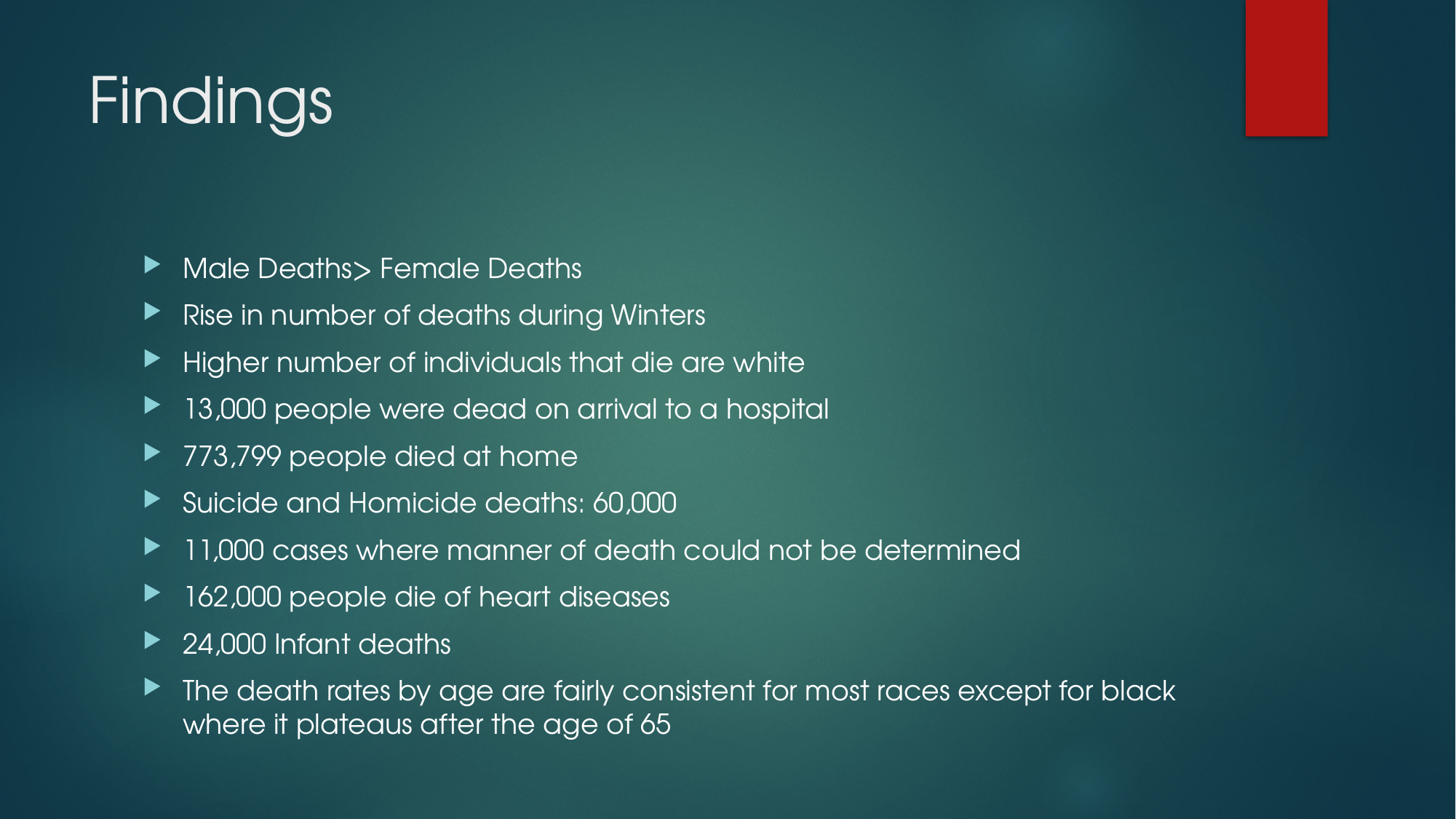

# Findings
Male Deaths> Female Deaths
Rise in number of deaths during Winters
Higher number of individuals that die are white
13,000 people were dead on arrival to a hospital
773,799 people died at home
Suicide and Homicide deaths: 60,000
11,000 cases where manner of death could not be determined
162,000 people die of heart diseases
24,000 Infant deaths
The death rates by age are fairly consistent for most races except for black where it plateaus after the age of 65